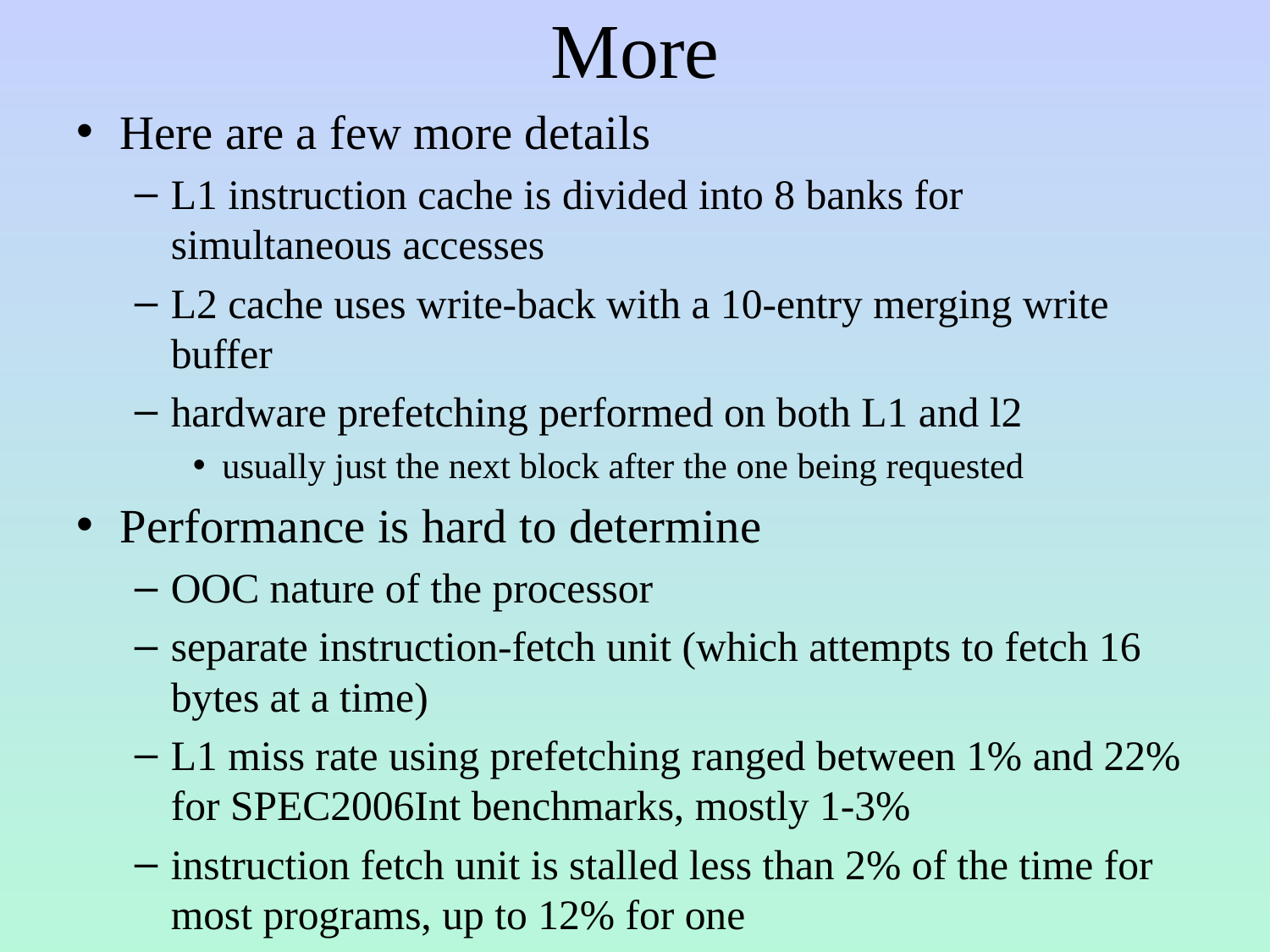

# More
Here are a few more details
L1 instruction cache is divided into 8 banks for simultaneous accesses
L2 cache uses write-back with a 10-entry merging write buffer
hardware prefetching performed on both L1 and l2
usually just the next block after the one being requested
Performance is hard to determine
OOC nature of the processor
separate instruction-fetch unit (which attempts to fetch 16 bytes at a time)
L1 miss rate using prefetching ranged between 1% and 22% for SPEC2006Int benchmarks, mostly 1-3%
instruction fetch unit is stalled less than 2% of the time for most programs, up to 12% for one